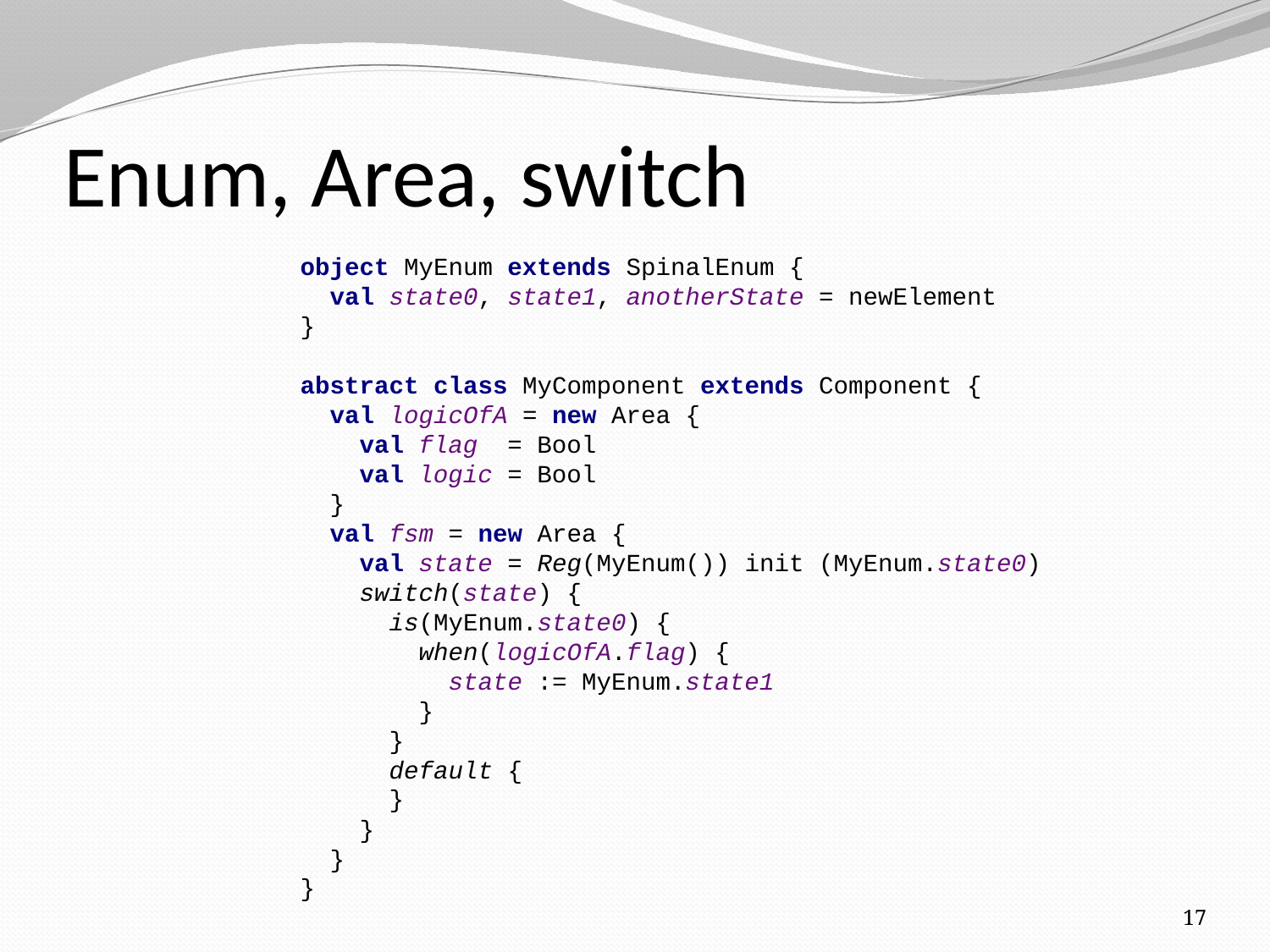

# Enum, Area, switch
object MyEnum extends SpinalEnum {
  val state0, state1, anotherState = newElement
}
abstract class MyComponent extends Component {
  val logicOfA = new Area {
    val flag  = Bool
    val logic = Bool
  }
  val fsm = new Area {
    val state = Reg(MyEnum()) init (MyEnum.state0)
    switch(state) {
      is(MyEnum.state0) {
        when(logicOfA.flag) {
          state := MyEnum.state1
        }
      }
      default {
      }
    }
  }
}
17